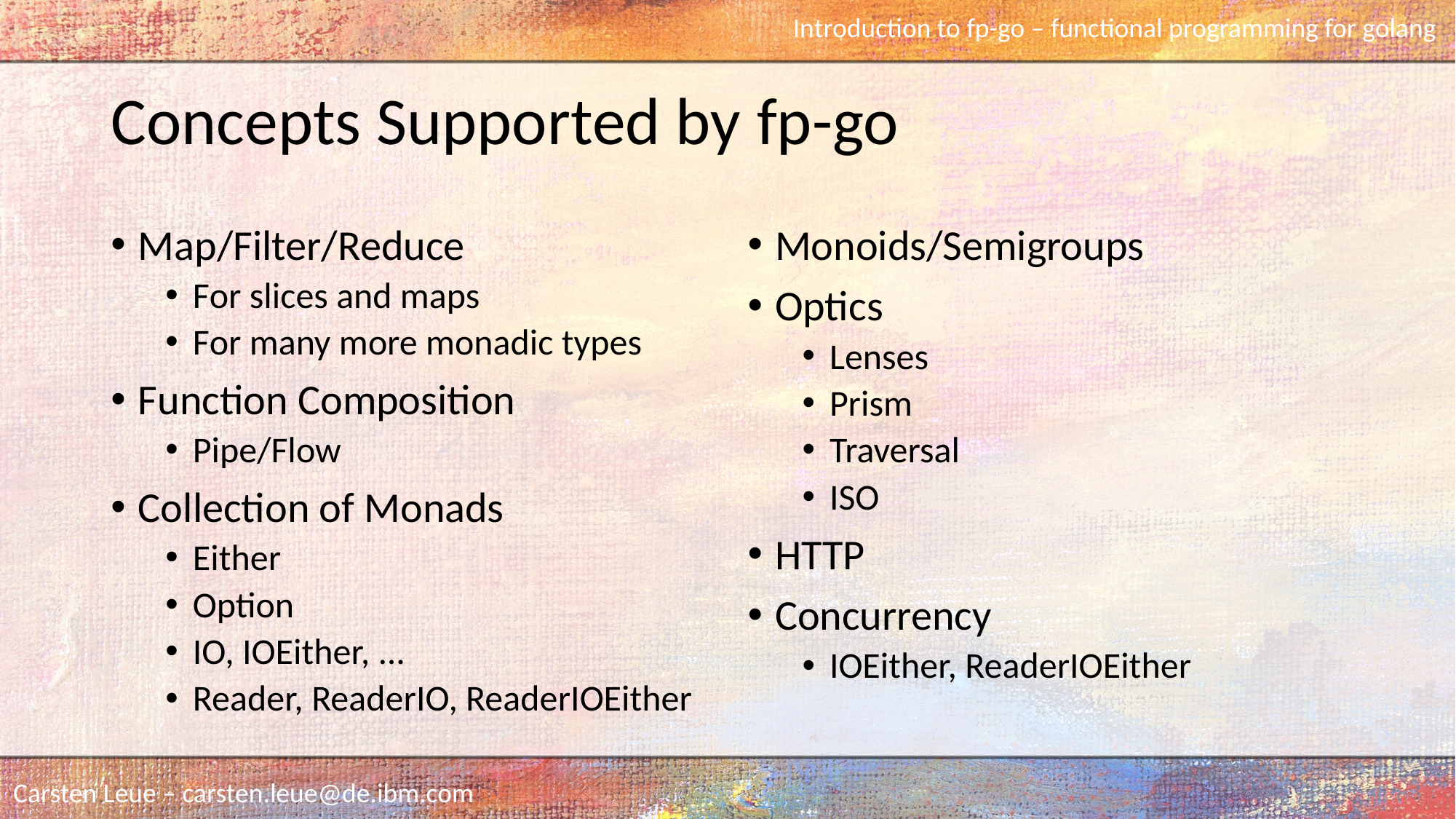

# Concepts Supported by fp-go
Map/Filter/Reduce
For slices and maps
For many more monadic types
Function Composition
Pipe/Flow
Collection of Monads
Either
Option
IO, IOEither, ...
Reader, ReaderIO, ReaderIOEither

Monoids/Semigroups
Optics
Lenses
Prism
Traversal
ISO
HTTP
Concurrency
IOEither, ReaderIOEither